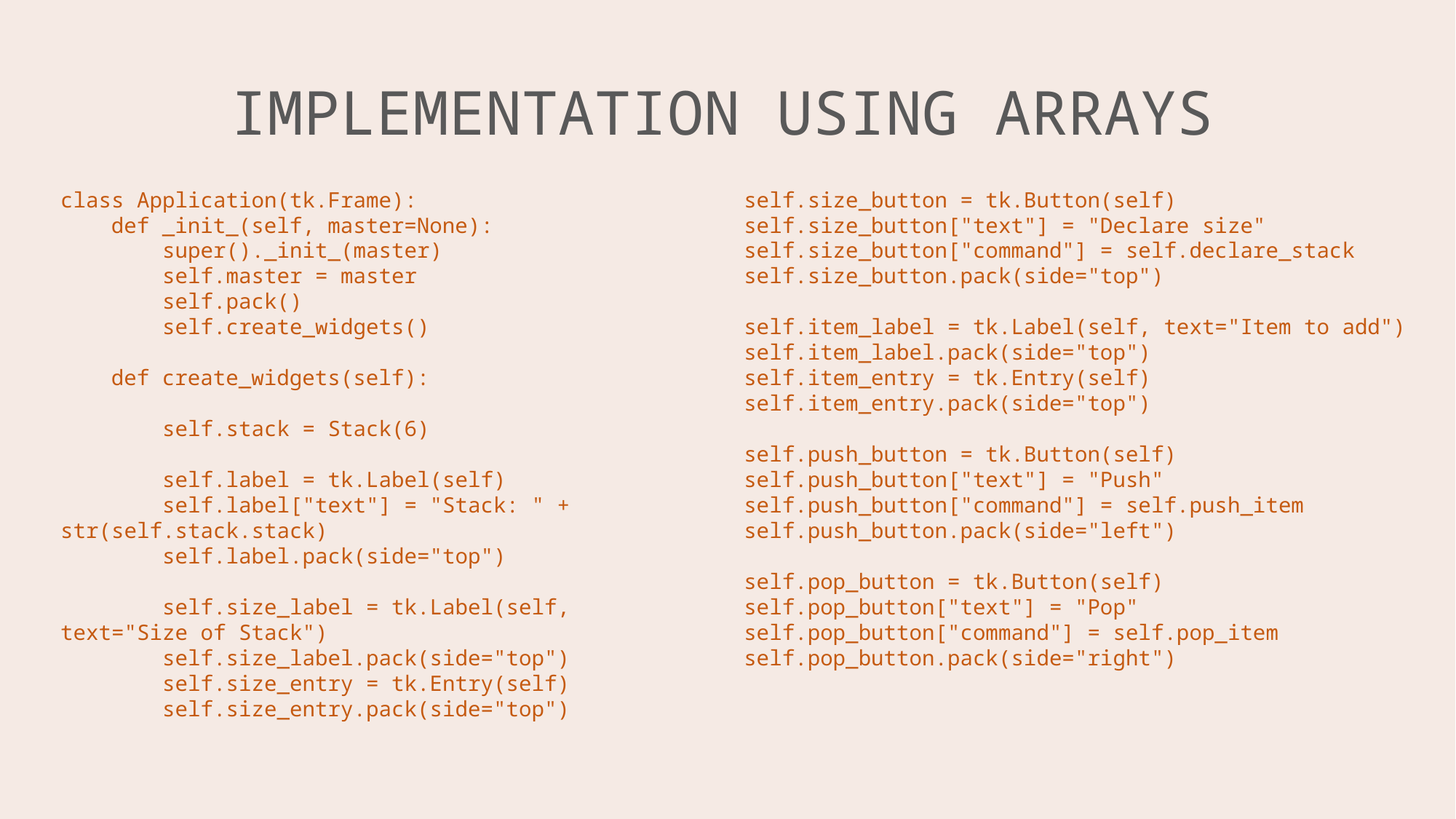

# IMPLEMENTATION USING ARRAYS
class Application(tk.Frame):
    def _init_(self, master=None):
        super()._init_(master)
        self.master = master
        self.pack()
        self.create_widgets()

    def create_widgets(self):

        self.stack = Stack(6)

        self.label = tk.Label(self)
        self.label["text"] = "Stack: " + str(self.stack.stack)
        self.label.pack(side="top")

        self.size_label = tk.Label(self, text="Size of Stack")
        self.size_label.pack(side="top")
        self.size_entry = tk.Entry(self)
        self.size_entry.pack(side="top")

        self.size_button = tk.Button(self)
        self.size_button["text"] = "Declare size"
        self.size_button["command"] = self.declare_stack
        self.size_button.pack(side="top")

        self.item_label = tk.Label(self, text="Item to add")
        self.item_label.pack(side="top")
        self.item_entry = tk.Entry(self)
        self.item_entry.pack(side="top")

        self.push_button = tk.Button(self)
        self.push_button["text"] = "Push"
        self.push_button["command"] = self.push_item
        self.push_button.pack(side="left")

        self.pop_button = tk.Button(self)
        self.pop_button["text"] = "Pop"
        self.pop_button["command"] = self.pop_item
        self.pop_button.pack(side="right")